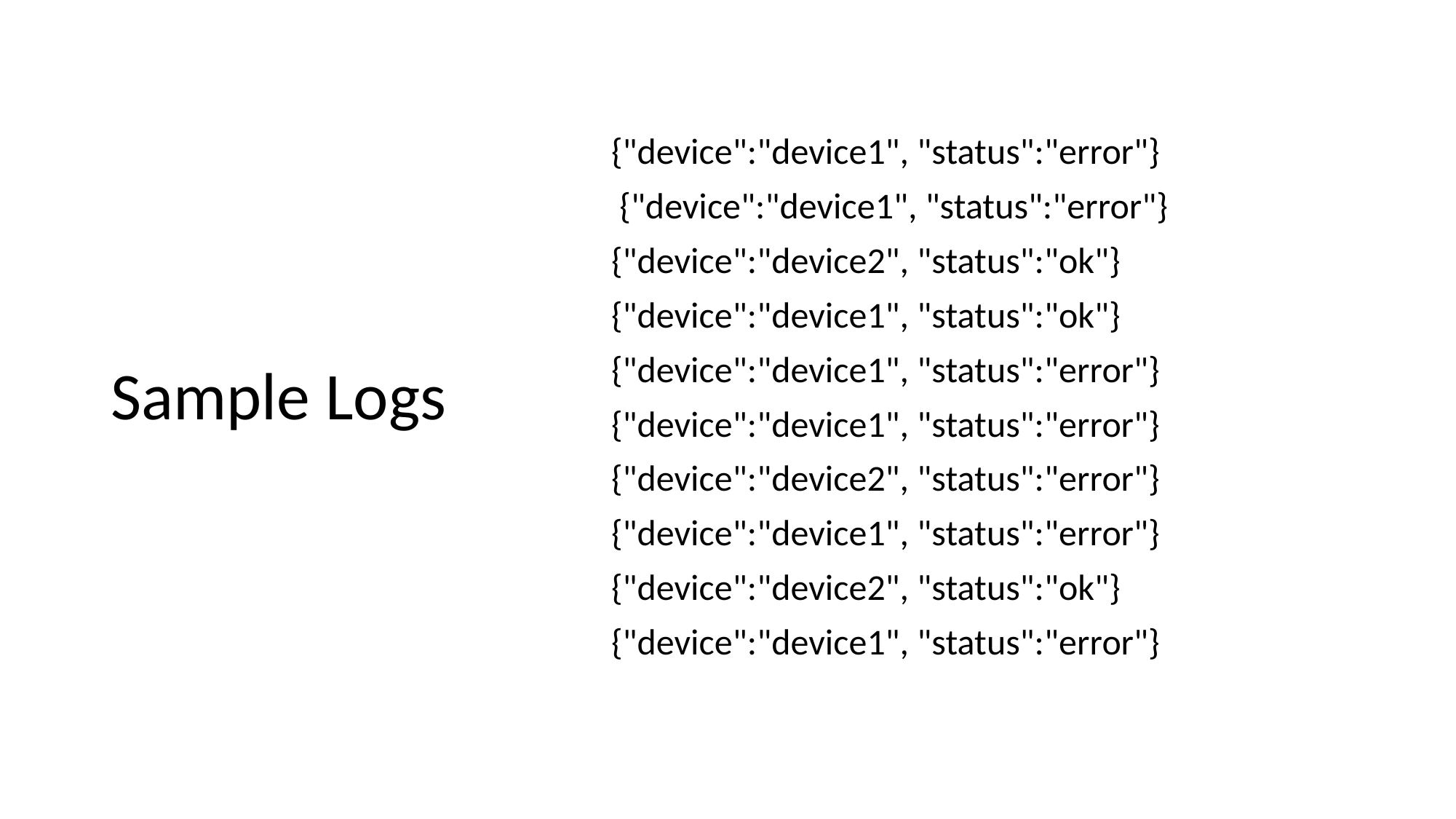

# Sample Logs
{"device":"device1", "status":"error"}
 {"device":"device1", "status":"error"}
{"device":"device2", "status":"ok"}
{"device":"device1", "status":"ok"}
{"device":"device1", "status":"error"}
{"device":"device1", "status":"error"}
{"device":"device2", "status":"error"}
{"device":"device1", "status":"error"}
{"device":"device2", "status":"ok"}
{"device":"device1", "status":"error"}